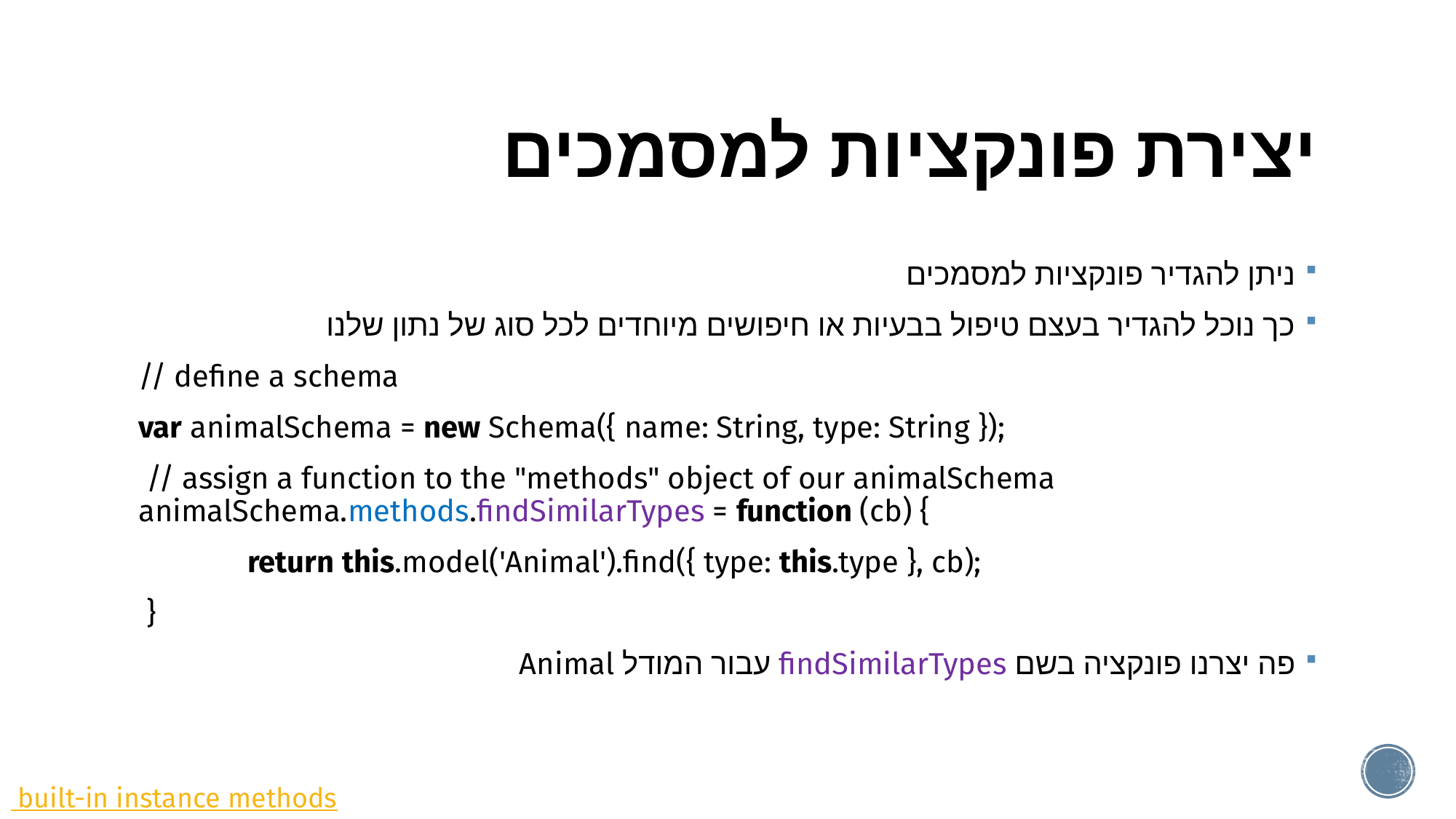

# יצירת פונקציות למסמכים
ניתן להגדיר פונקציות למסמכים
כך נוכל להגדיר בעצם טיפול בבעיות או חיפושים מיוחדים לכל סוג של נתון שלנו
// define a schema
var animalSchema = new Schema({ name: String, type: String });
 // assign a function to the "methods" object of our animalSchema animalSchema.methods.findSimilarTypes = function (cb) {
	return this.model('Animal').find({ type: this.type }, cb);
 }
פה יצרנו פונקציה בשם findSimilarTypes עבור המודל Animal
 built-in instance methods